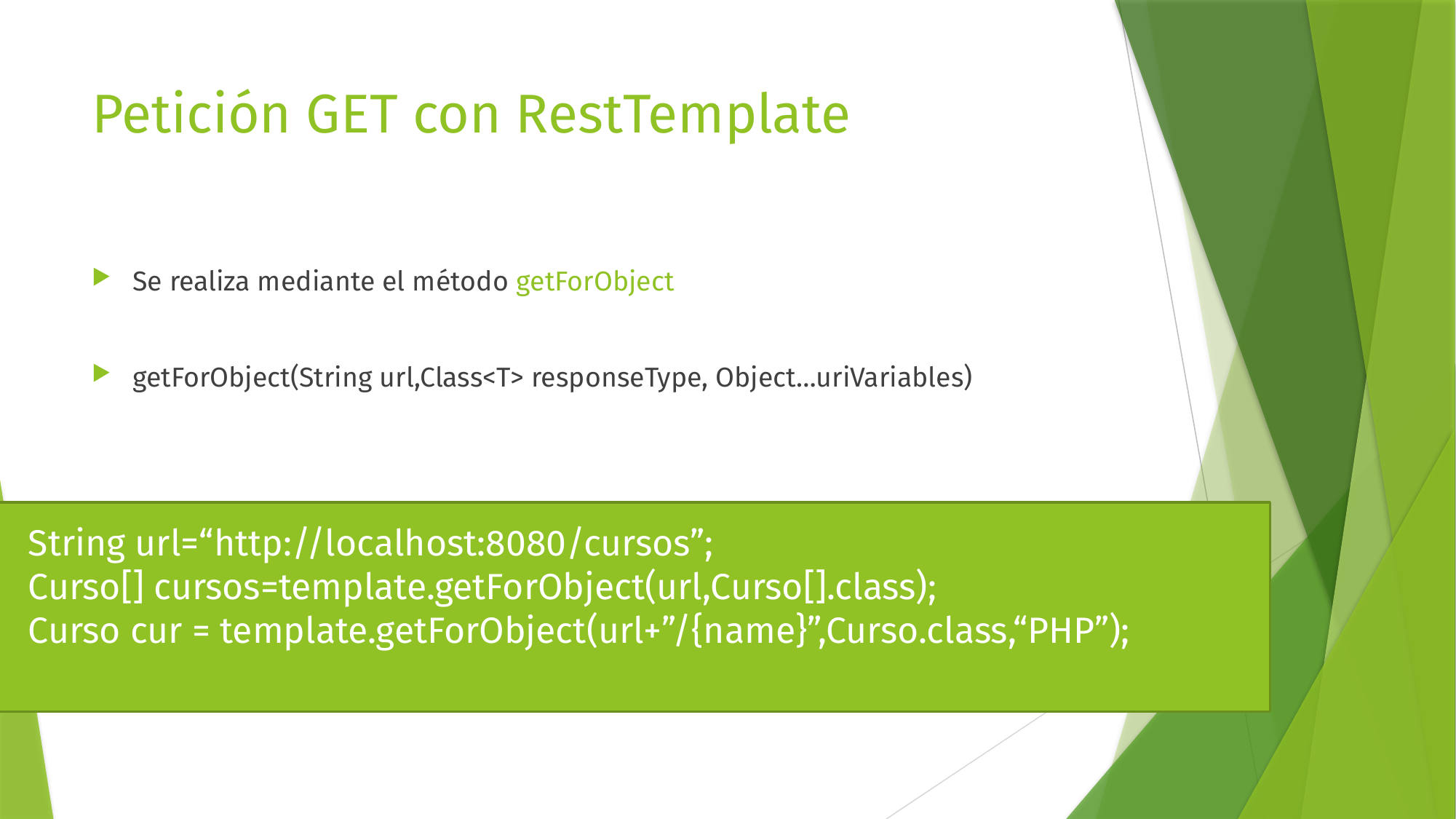

# Petición GET con RestTemplate
Se realiza mediante el método getForObject

getForObject(String url,Class<T> responseType, Object…uriVariables)

   String url=“http://localhost:8080/cursos”;
   Curso[] cursos=template.getForObject(url,Curso[].class);
   Curso cur = template.getForObject(url+”/{name}”,Curso.class,“PHP”);